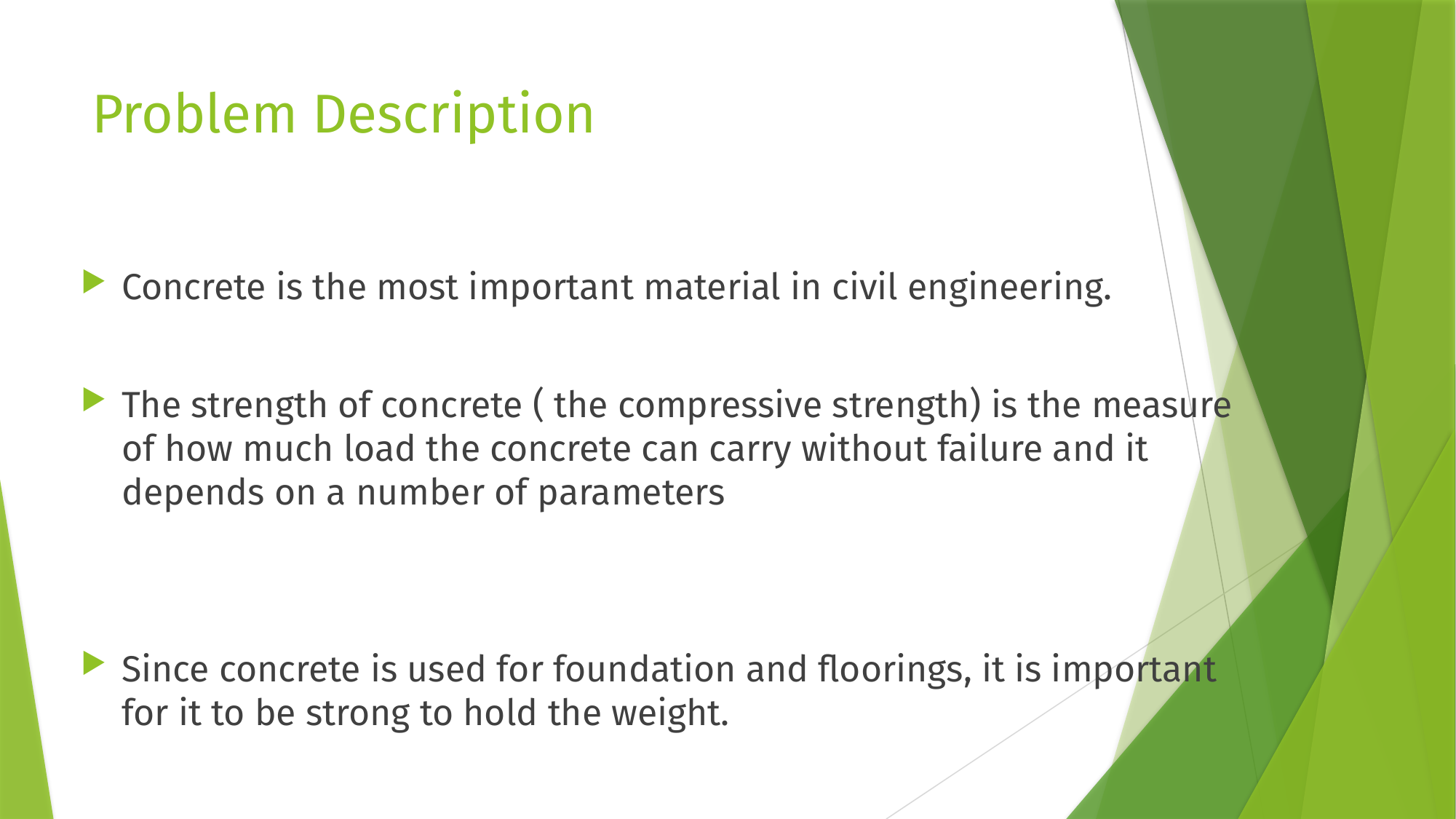

# Problem Description
Concrete is the most important material in civil engineering.

The strength of concrete ( the compressive strength) is the measure of how much load the concrete can carry without failure and it depends on a number of parameters

Since concrete is used for foundation and floorings, it is important for it to be strong to hold the weight.